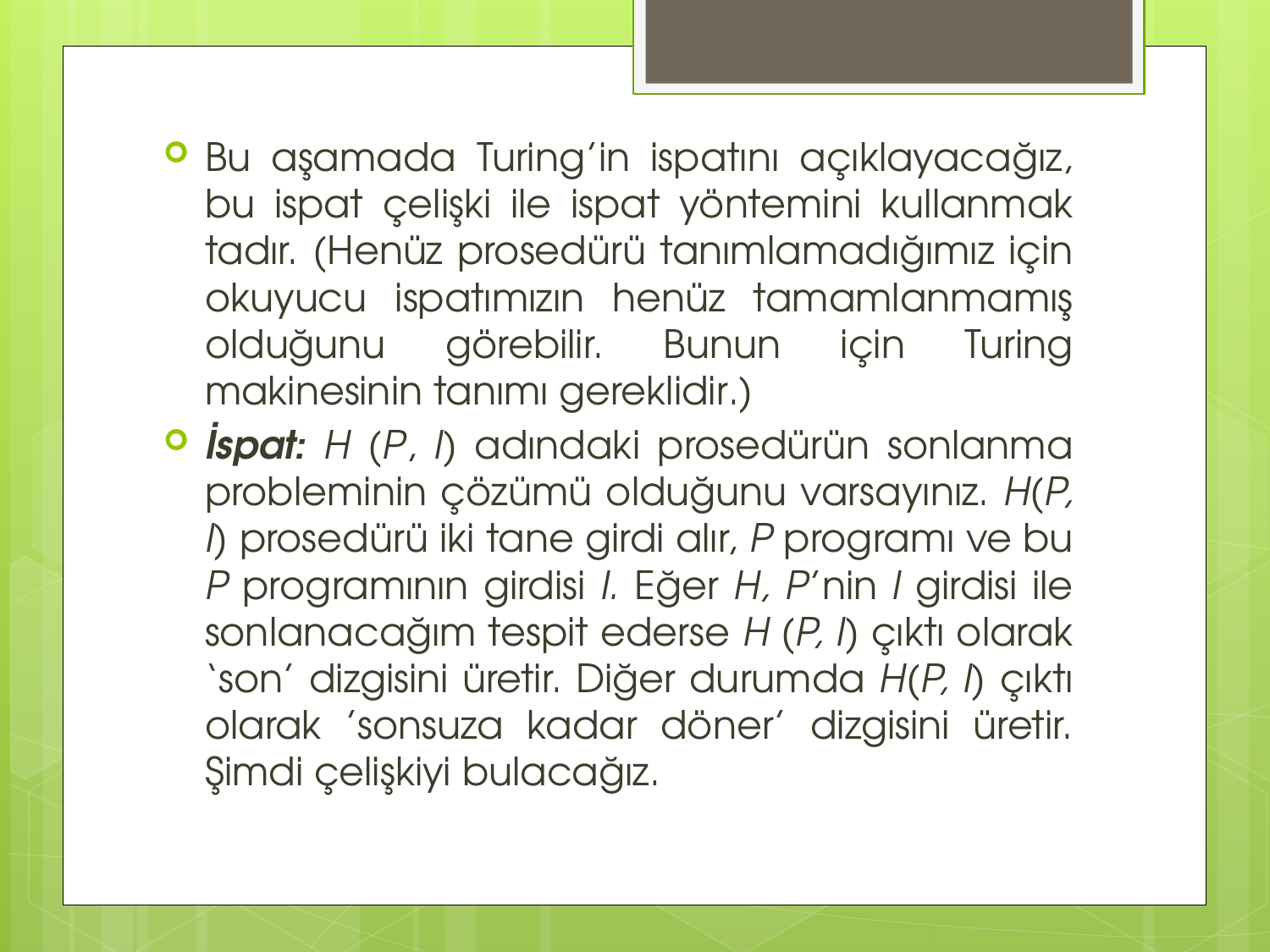

Bu aşamada Turing’in ispatını açıklayacağız, bu ispat çelişki ile ispat yöntemini kullanmak­tadır. (Henüz prosedürü tanımlamadığımız için okuyucu ispatımızın henüz tamamlanmamış olduğunu görebilir. Bunun için Turing makinesinin tanımı gereklidir.)
İspat: H (P, I) adındaki prosedürün sonlanma probleminin çözümü olduğunu varsayınız. H(P, I) prosedürü iki tane girdi alır, P programı ve bu P programının girdisi I. Eğer H, P’nin I girdisi ile sonlanacağım tespit ederse H (P, I) çıktı olarak ‘son’ dizgisini üretir. Diğer durumda H(P, I) çıktı olarak ’sonsuza kadar döner’ dizgisini üretir. Şimdi çelişkiyi bulacağız.